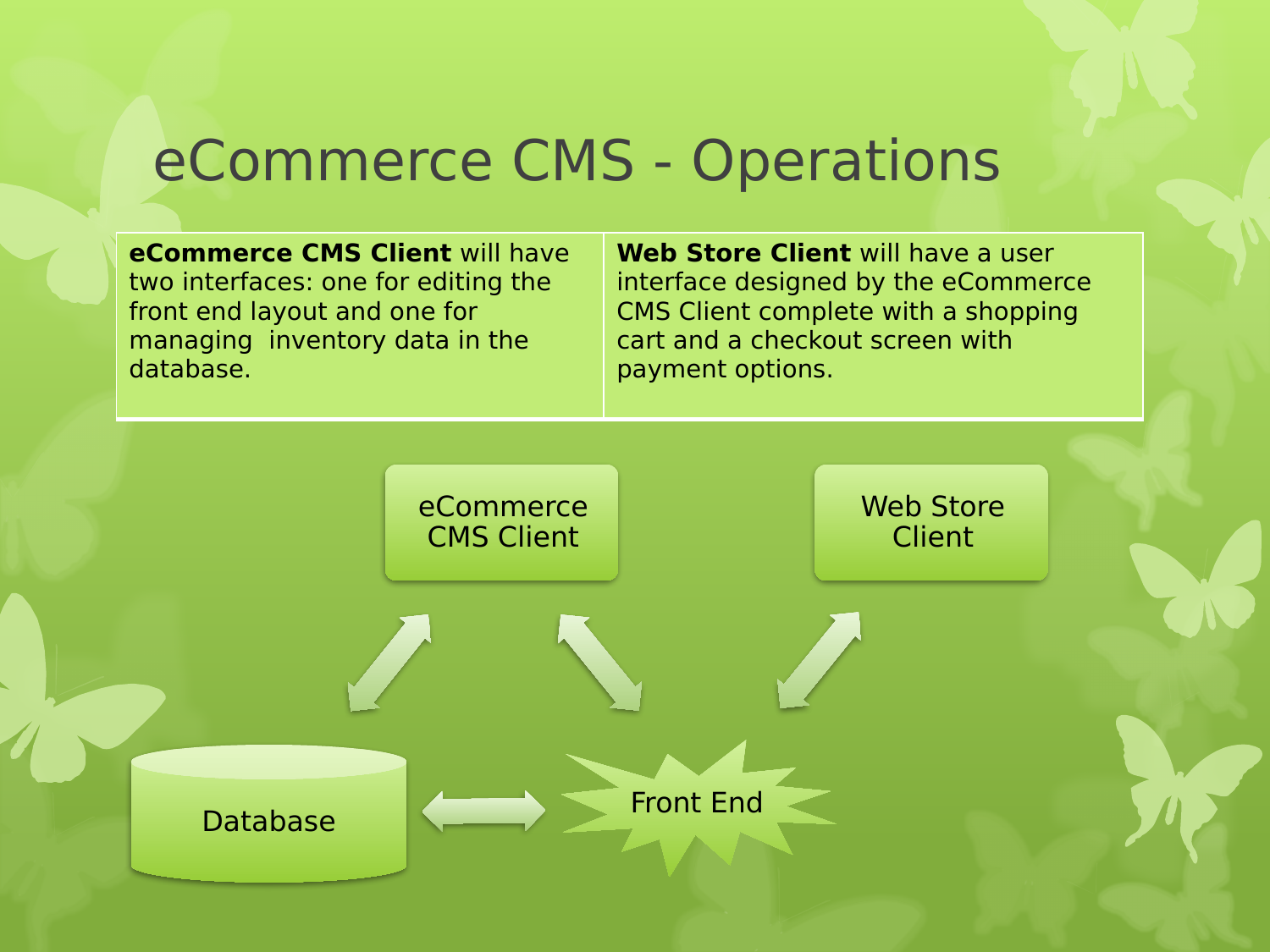

# eCommerce CMS - Operations
| eCommerce CMS Client will have two interfaces: one for editing the front end layout and one for managing inventory data in the database. | Web Store Client will have a user interface designed by the eCommerce CMS Client complete with a shopping cart and a checkout screen with payment options. |
| --- | --- |
eCommerce CMS Client

Web Store Client

Front End

Database